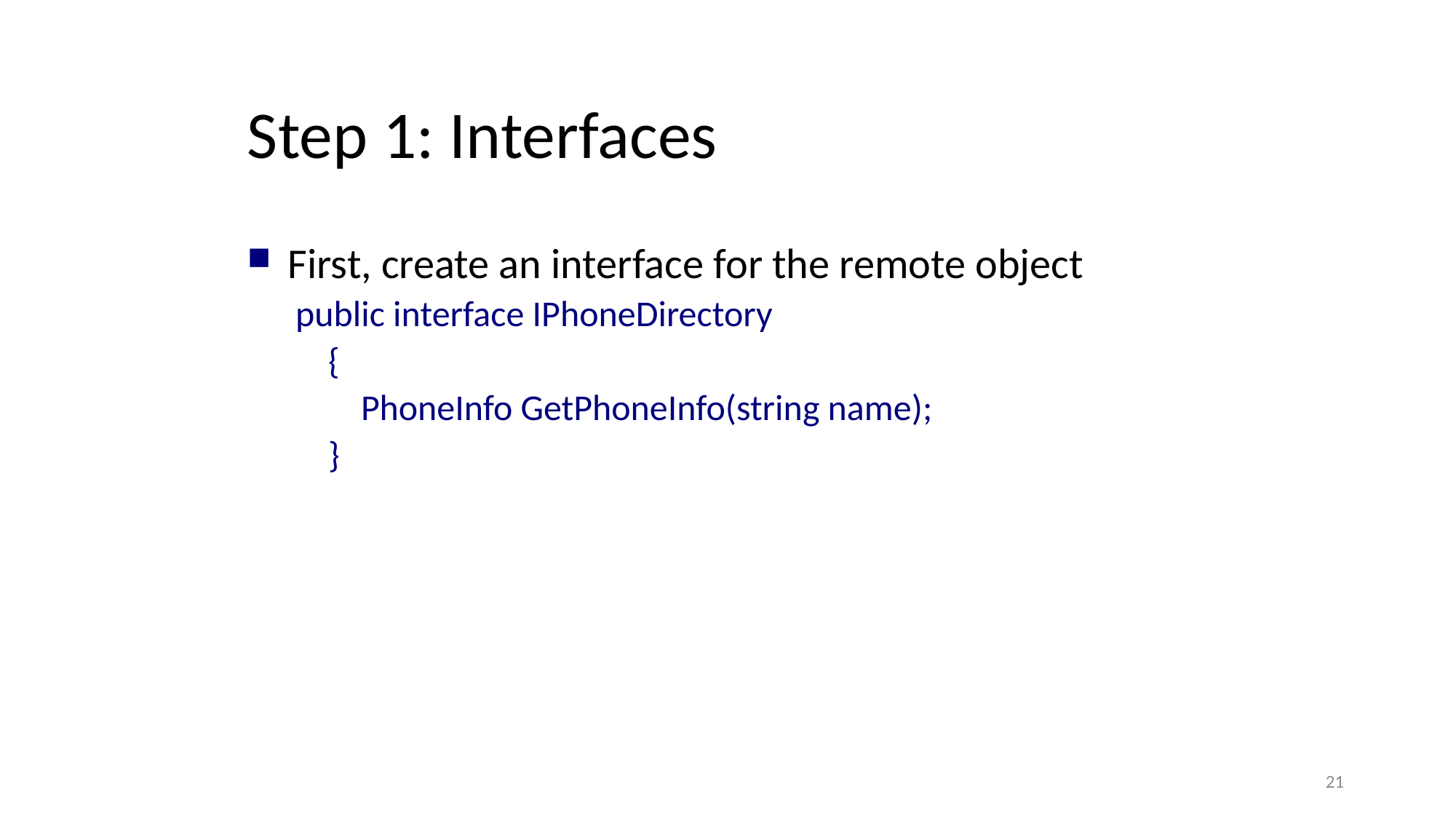

Step 1: Interfaces
First, create an interface for the remote object
public interface IPhoneDirectory
    {
        PhoneInfo GetPhoneInfo(string name);
    }
21